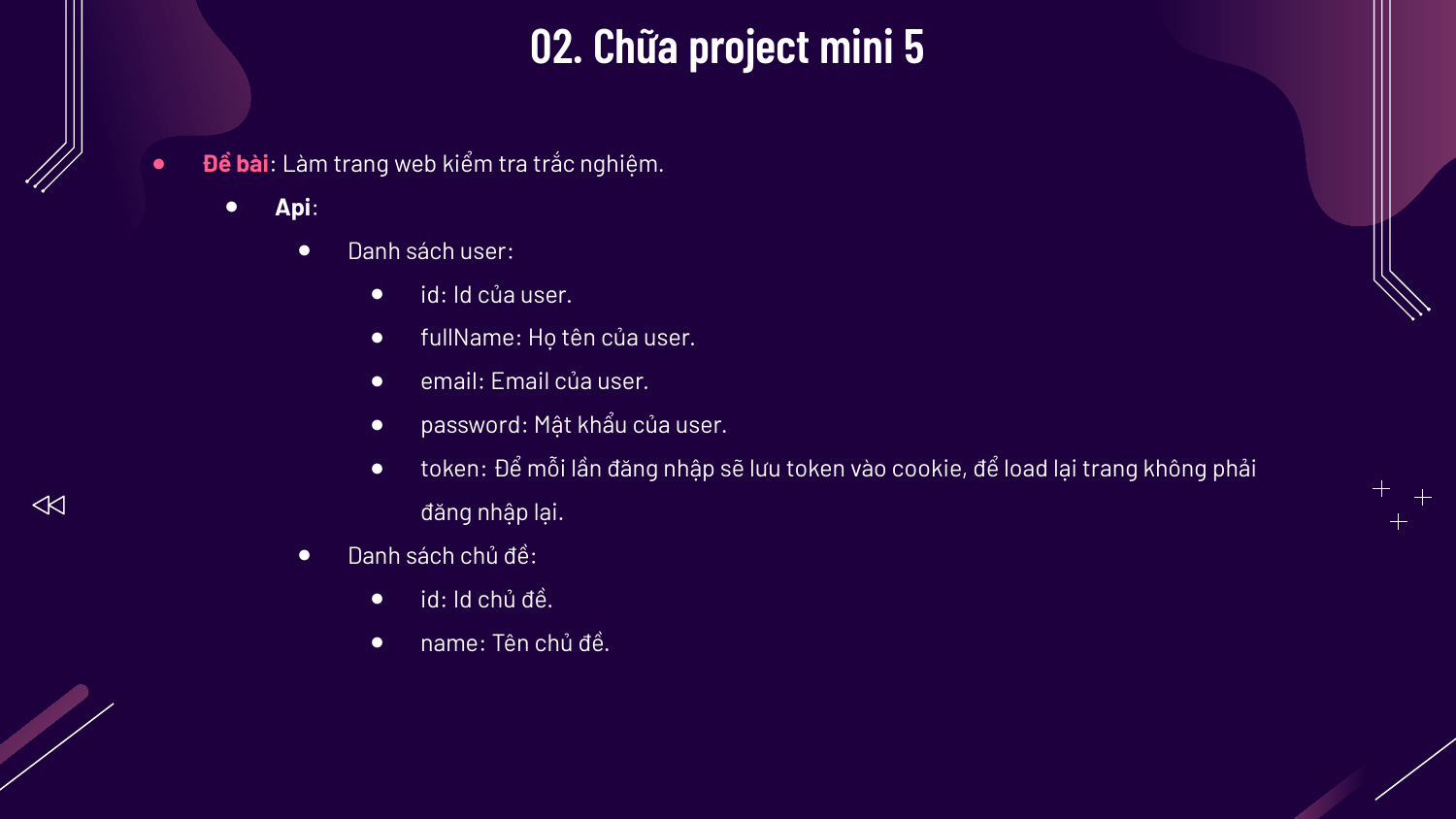

# 02. Chữa project mini 5
Đề bài: Làm trang web kiểm tra trắc nghiệm.
Api:
Danh sách user:
id: Id của user.
fullName: Họ tên của user.
email: Email của user.
password: Mật khẩu của user.
token: Để mỗi lần đăng nhập sẽ lưu token vào cookie, để load lại trang không phải đăng nhập lại.
Danh sách chủ đề:
id: Id chủ đề.
name: Tên chủ đề.